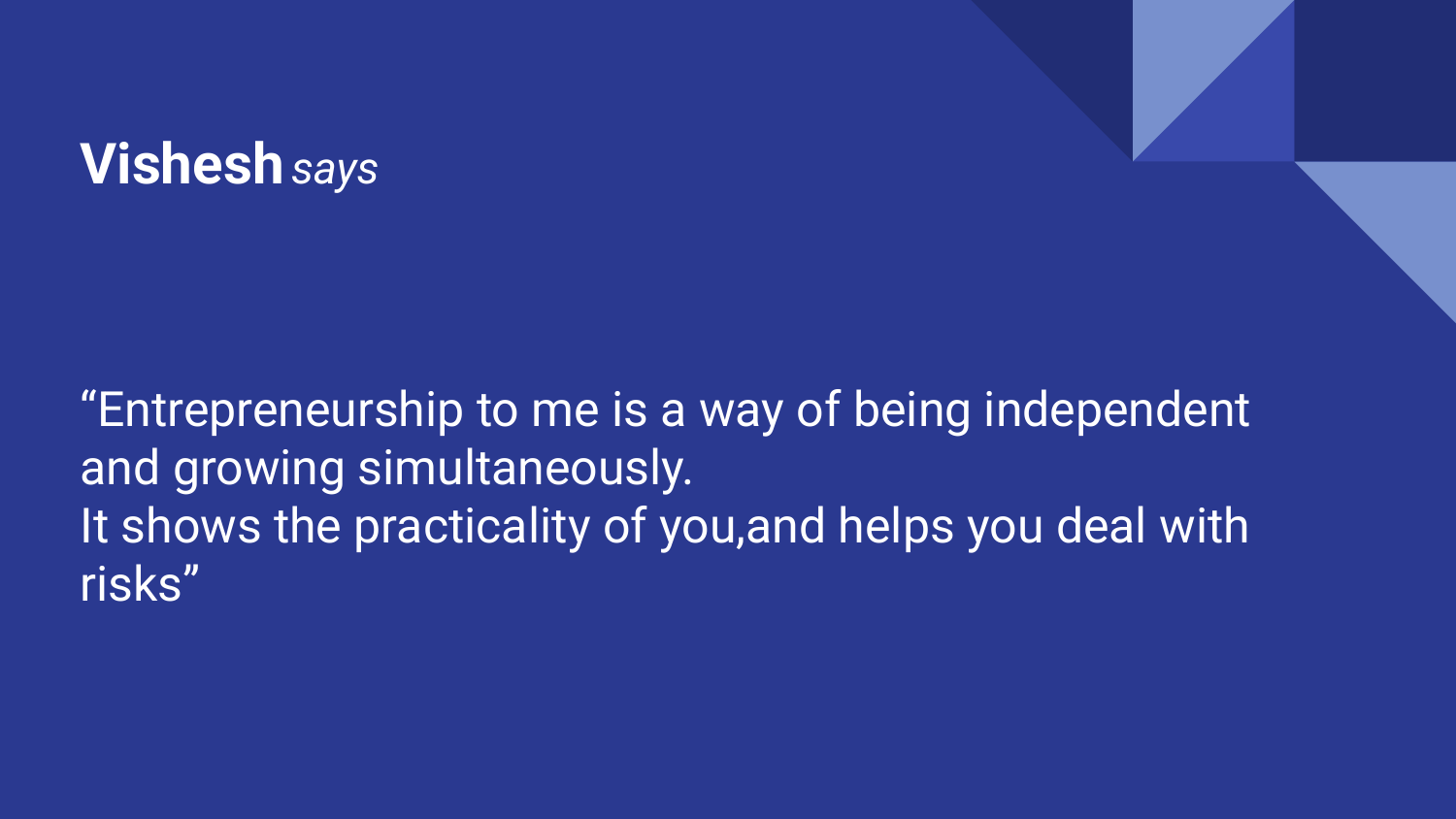

Vishesh says
# “Entrepreneurship to me is a way of being independent and growing simultaneously.
It shows the practicality of you,and helps you deal with risks”